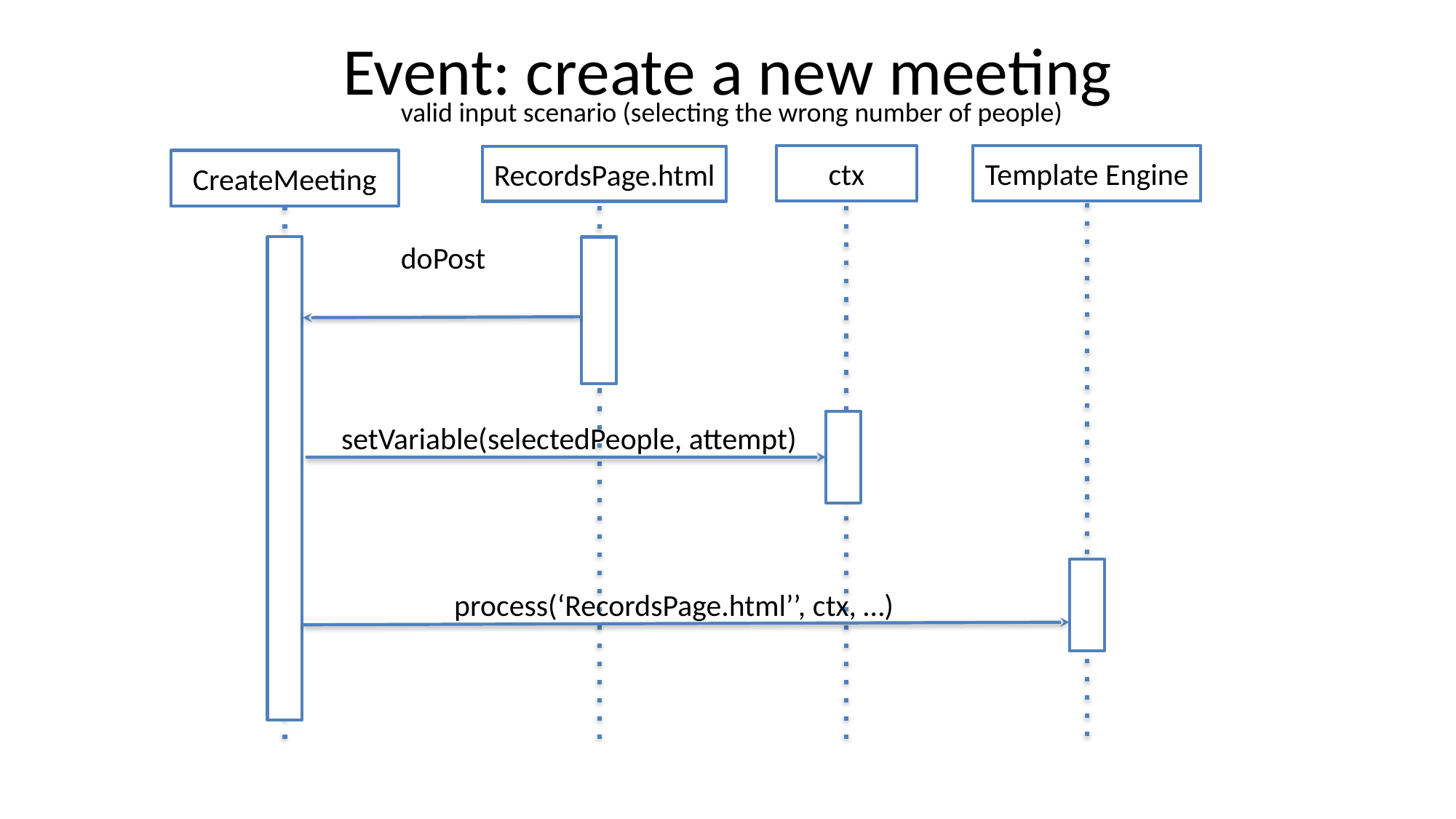

# Event: create a new meeting
valid input scenario (selecting the wrong number of people)
Template Engine
ctx
RecordsPage.html
CreateMeeting
doPost

setVariable(selectedPeople, attempt)

process(‘RecordsPage.html’’, ctx, …)